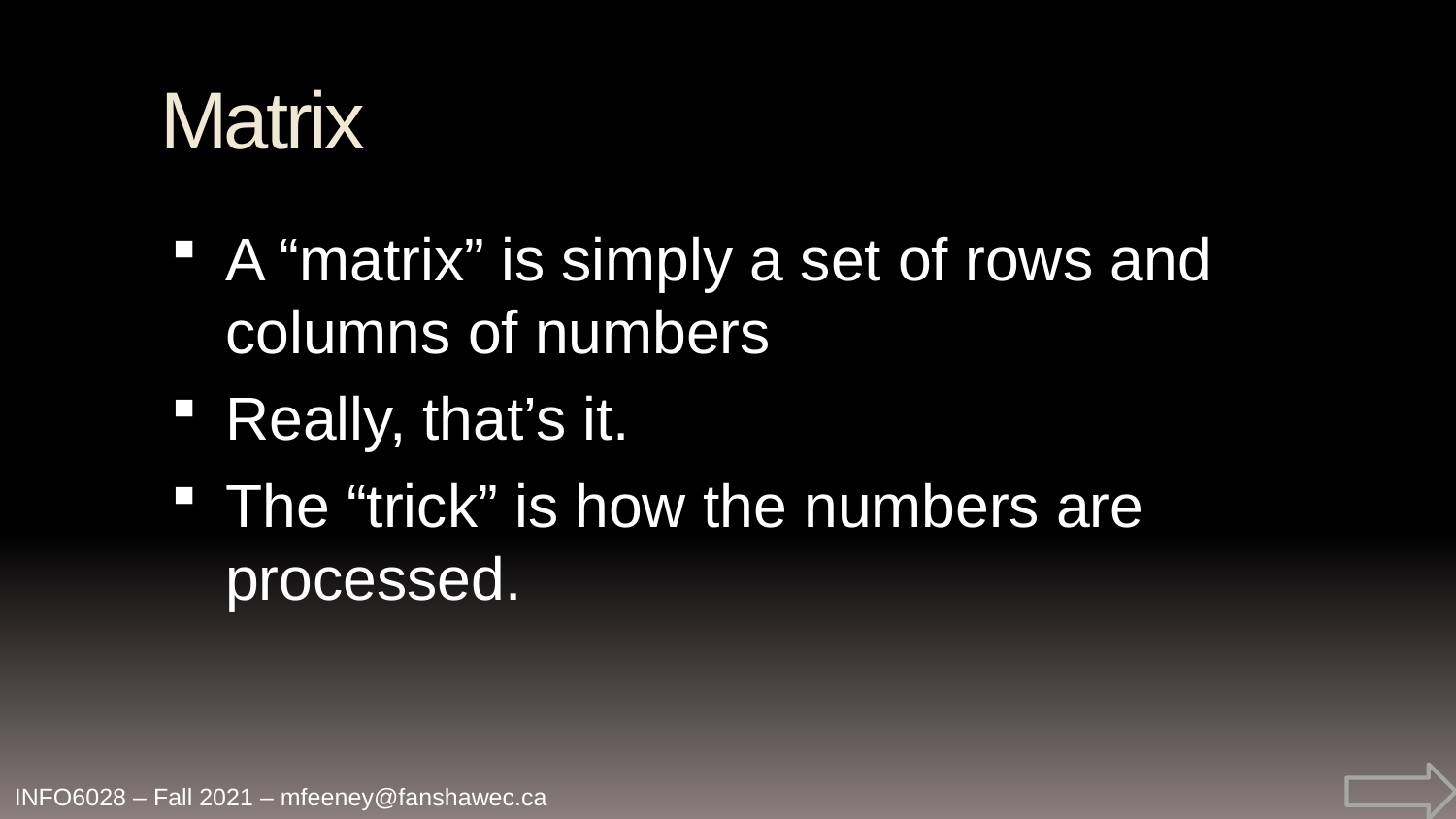

Matrix
A “matrix” is simply a set of rows and columns of numbers
Really, that’s it.
The “trick” is how the numbers are processed.